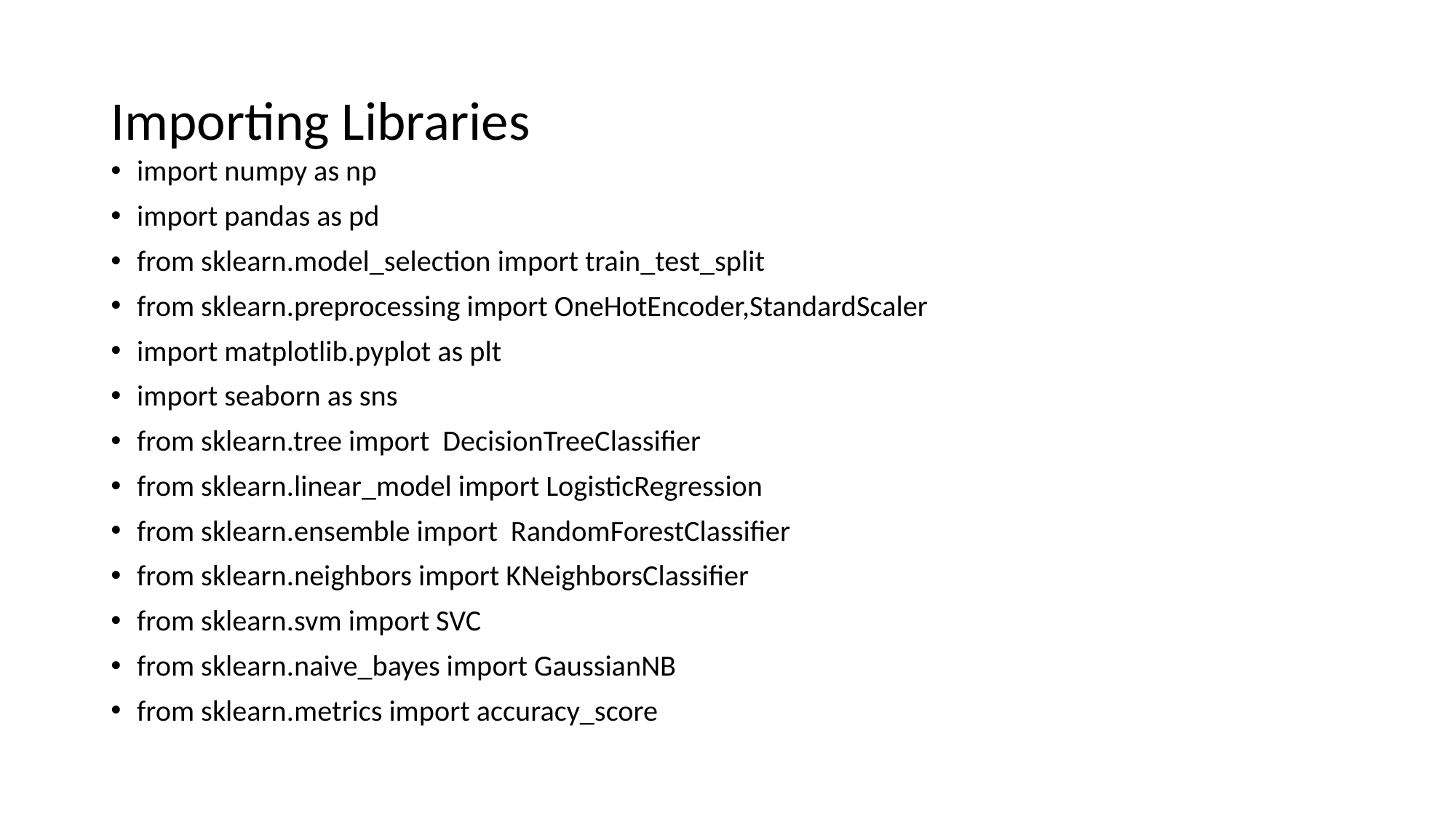

# Importing Libraries
import numpy as np
import pandas as pd
from sklearn.model_selection import train_test_split
from sklearn.preprocessing import OneHotEncoder,StandardScaler
import matplotlib.pyplot as plt
import seaborn as sns
from sklearn.tree import  DecisionTreeClassifier
from sklearn.linear_model import LogisticRegression
from sklearn.ensemble import  RandomForestClassifier
from sklearn.neighbors import KNeighborsClassifier
from sklearn.svm import SVC
from sklearn.naive_bayes import GaussianNB
from sklearn.metrics import accuracy_score